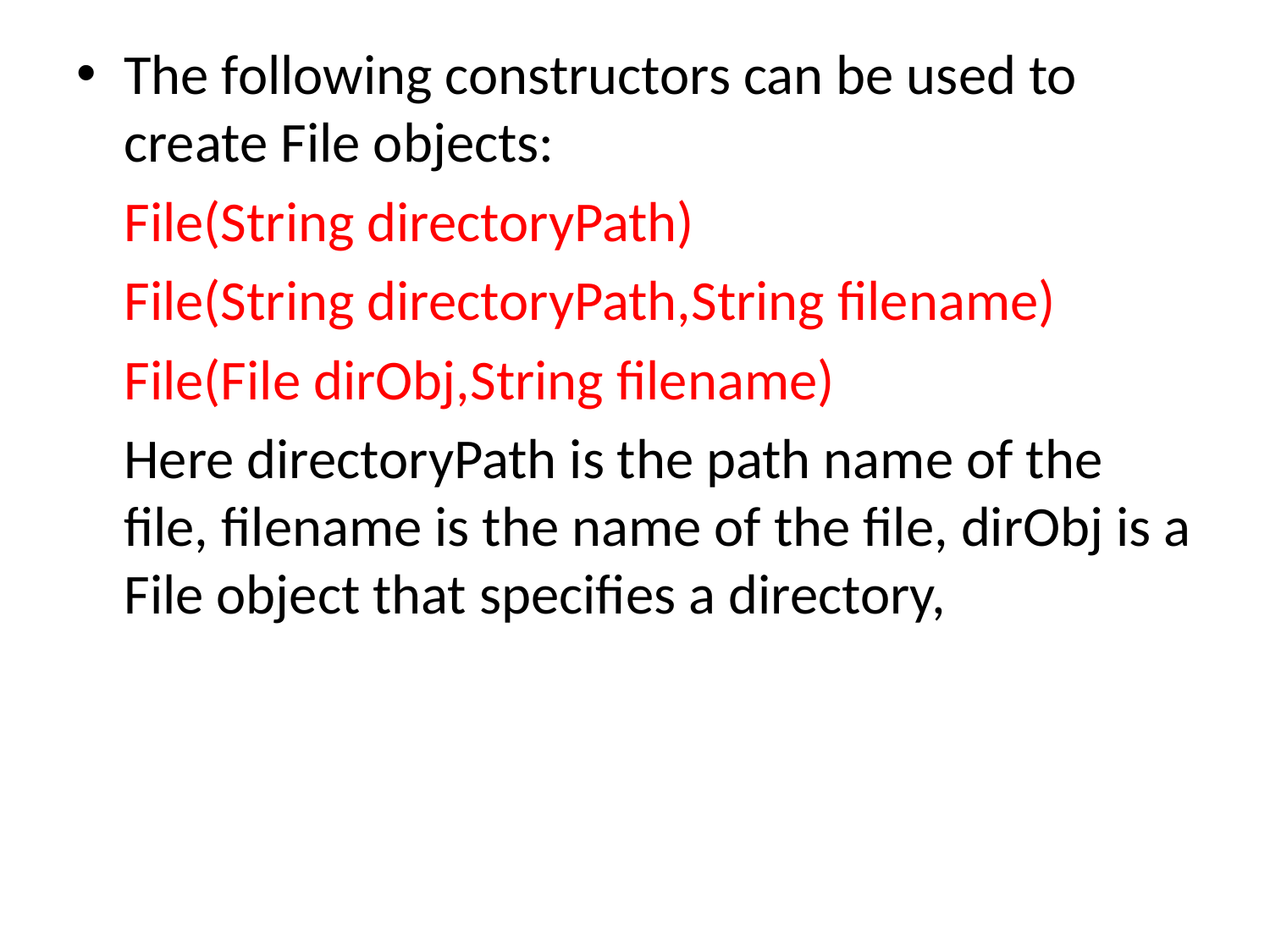

The following constructors can be used to create File objects:
	File(String directoryPath)
	File(String directoryPath,String filename)
	File(File dirObj,String filename)
 	Here directoryPath is the path name of the file, filename is the name of the file, dirObj is a File object that specifies a directory,